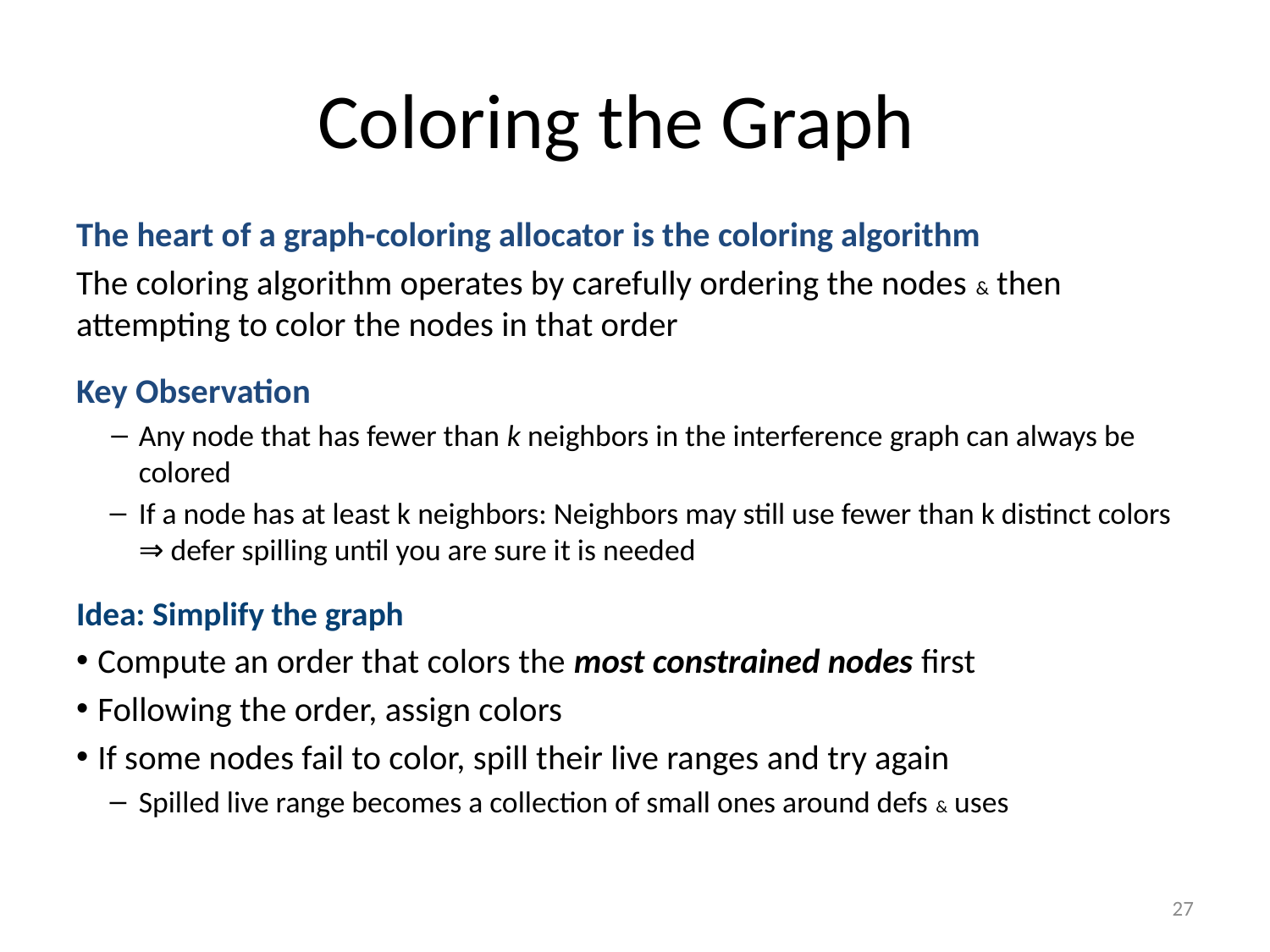

Coloring the Graph
The heart of a graph-coloring allocator is the coloring algorithm
The coloring algorithm operates by carefully ordering the nodes & then attempting to color the nodes in that order
Key Observation
Any node that has fewer than k neighbors in the interference graph can always be colored
If a node has at least k neighbors: Neighbors may still use fewer than k distinct colors ⇒ defer spilling until you are sure it is needed
Idea: Simplify the graph
Compute an order that colors the most constrained nodes first
Following the order, assign colors
If some nodes fail to color, spill their live ranges and try again
Spilled live range becomes a collection of small ones around defs & uses
27